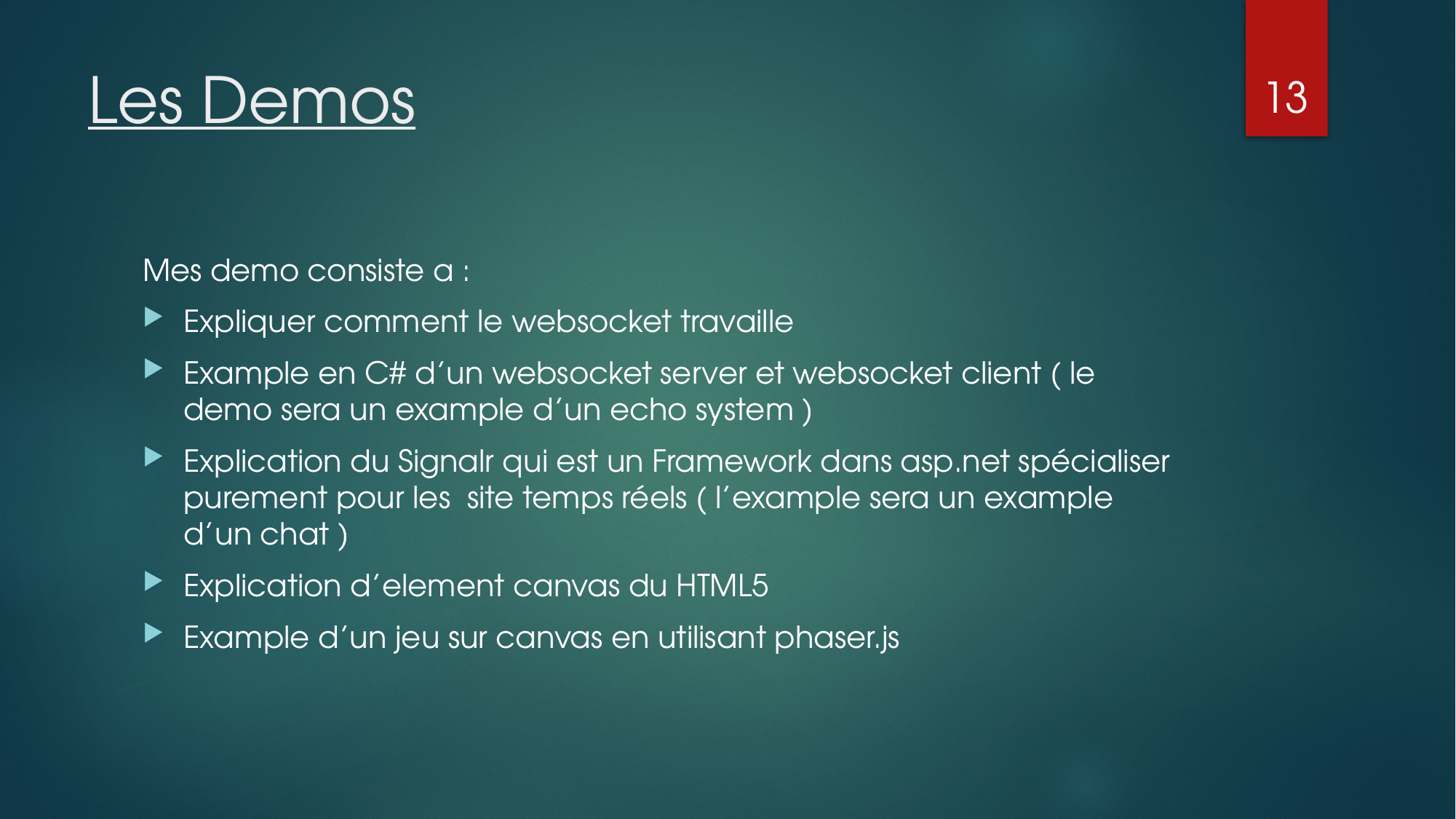

13
# Les Demos
Mes demo consiste a :
Expliquer comment le websocket travaille
Example en C# d’un websocket server et websocket client ( le demo sera un example d’un echo system )
Explication du Signalr qui est un Framework dans asp.net spécialiser purement pour les  site temps réels ( l’example sera un example d’un chat )
Explication d’element canvas du HTML5
Example d’un jeu sur canvas en utilisant phaser.js